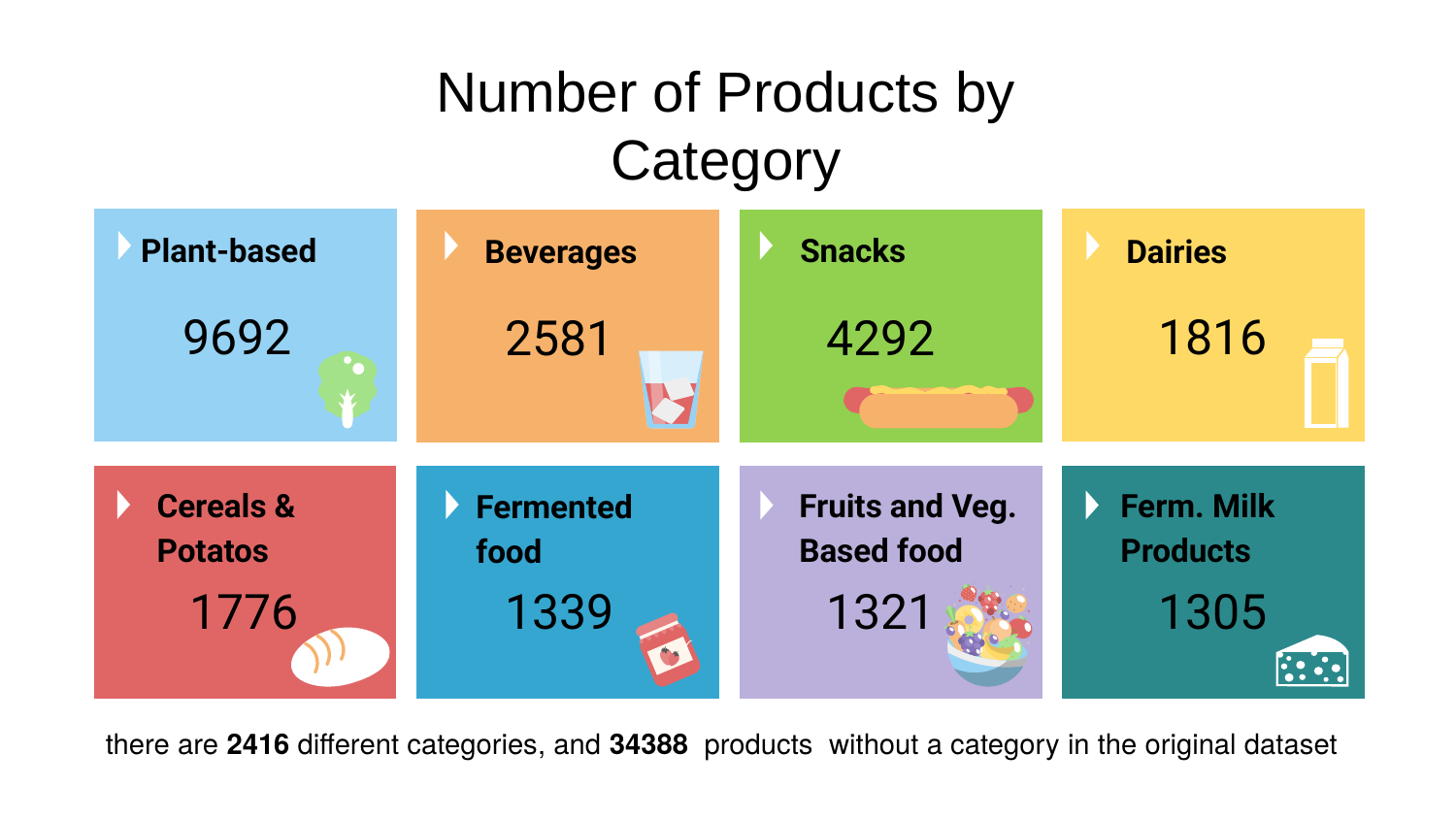

# Number of Products by Category

Plant-based

Snacks
Beverages
Dairies

9692
1816
2581
4292

Cereals & Potatos
Fruits and Veg. Based food
Ferm. Milk Products

Fermented food

1776
1339
1321
1305

there are 2416 different categories, and 34388  products  without a category in the original dataset